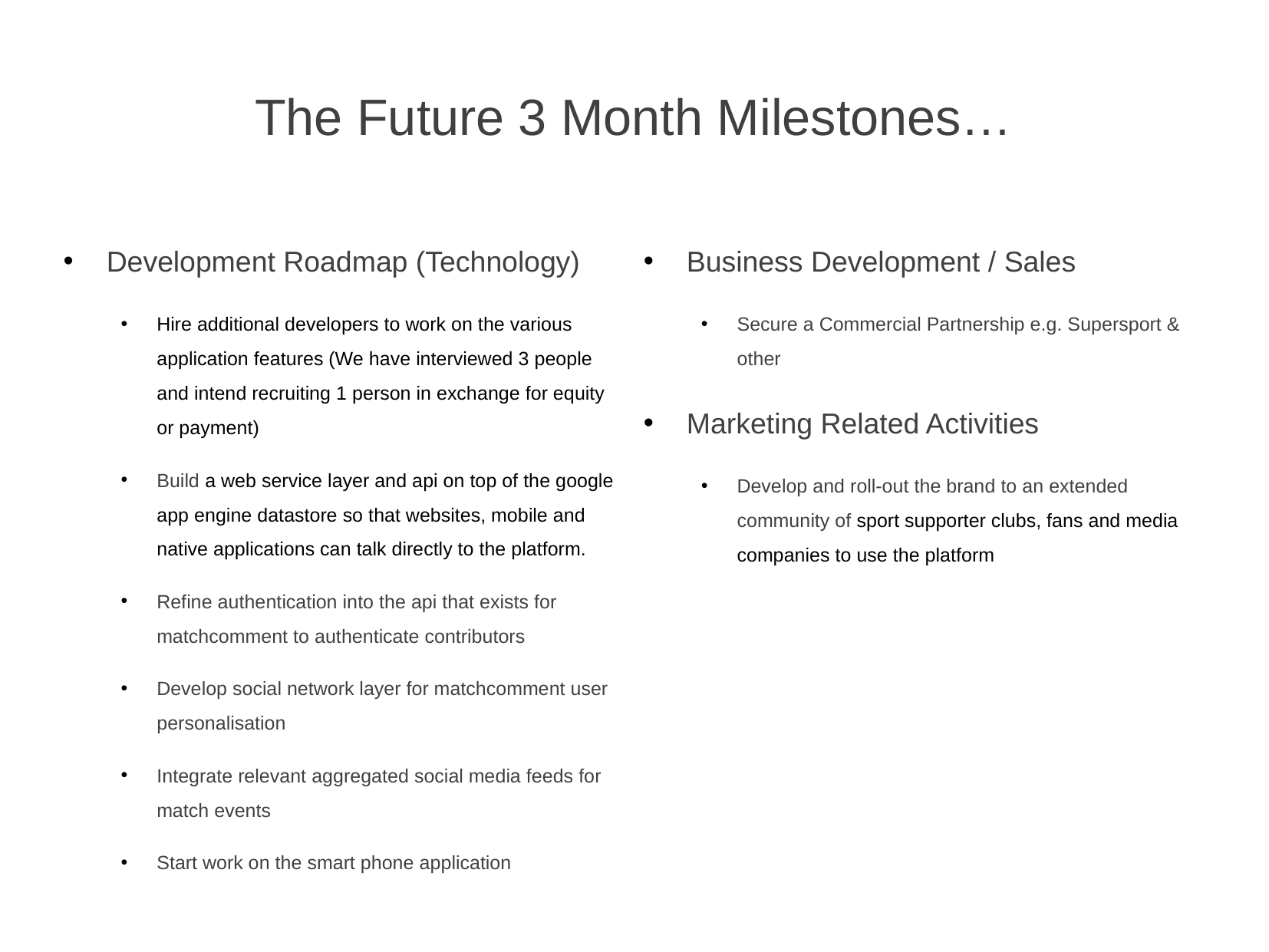

# The Future 3 Month Milestones…
Development Roadmap (Technology)
Hire additional developers to work on the various application features (We have interviewed 3 people and intend recruiting 1 person in exchange for equity or payment)
Build a web service layer and api on top of the google app engine datastore so that websites, mobile and native applications can talk directly to the platform.
Refine authentication into the api that exists for matchcomment to authenticate contributors
Develop social network layer for matchcomment user personalisation
Integrate relevant aggregated social media feeds for match events
Start work on the smart phone application
Business Development / Sales
Secure a Commercial Partnership e.g. Supersport & other
Marketing Related Activities
Develop and roll-out the brand to an extended community of sport supporter clubs, fans and media companies to use the platform